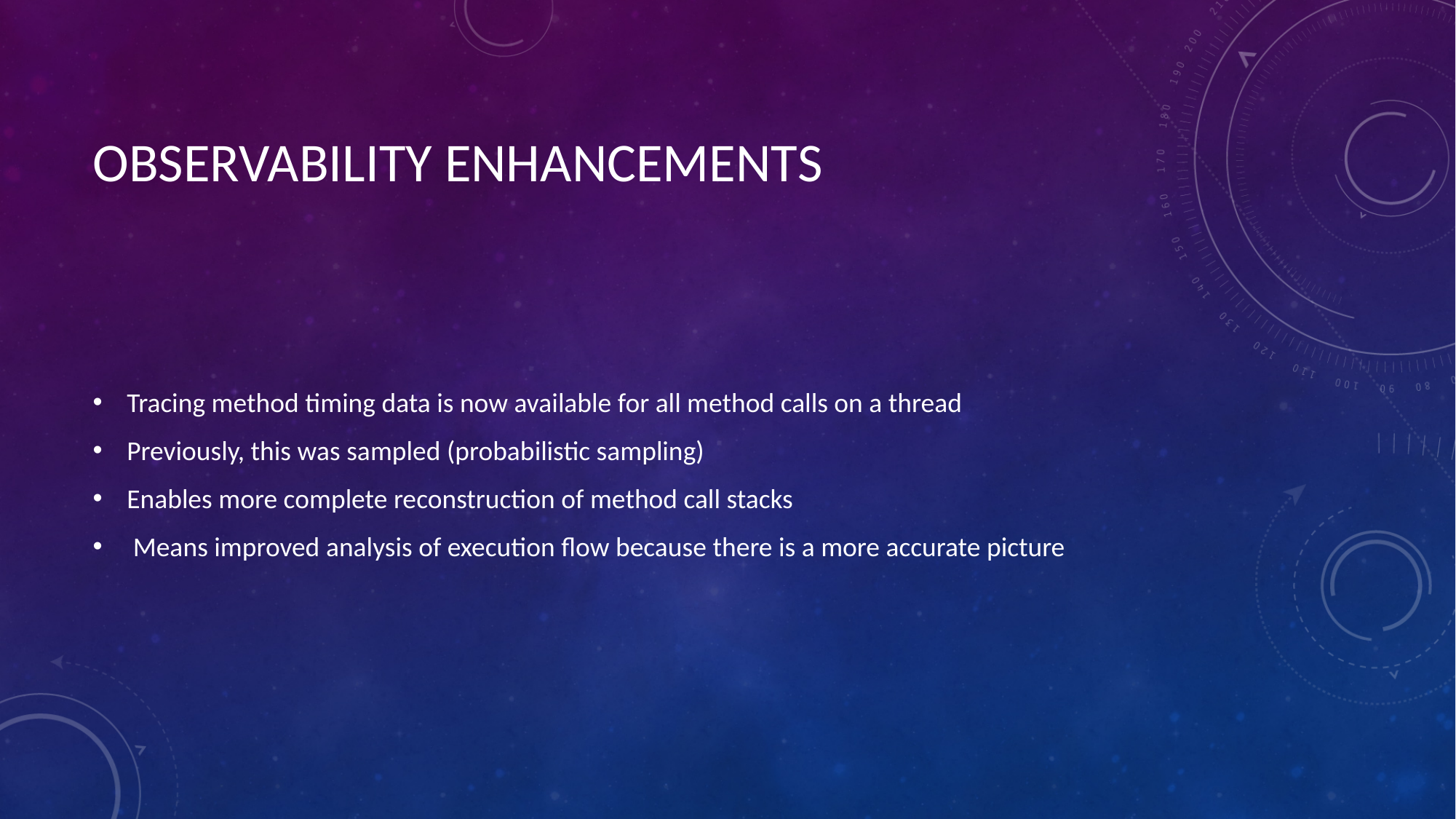

# Observability Enhancements
Tracing method timing data is now available for all method calls on a thread
Previously, this was sampled (probabilistic sampling)
Enables more complete reconstruction of method call stacks
 Means improved analysis of execution flow because there is a more accurate picture